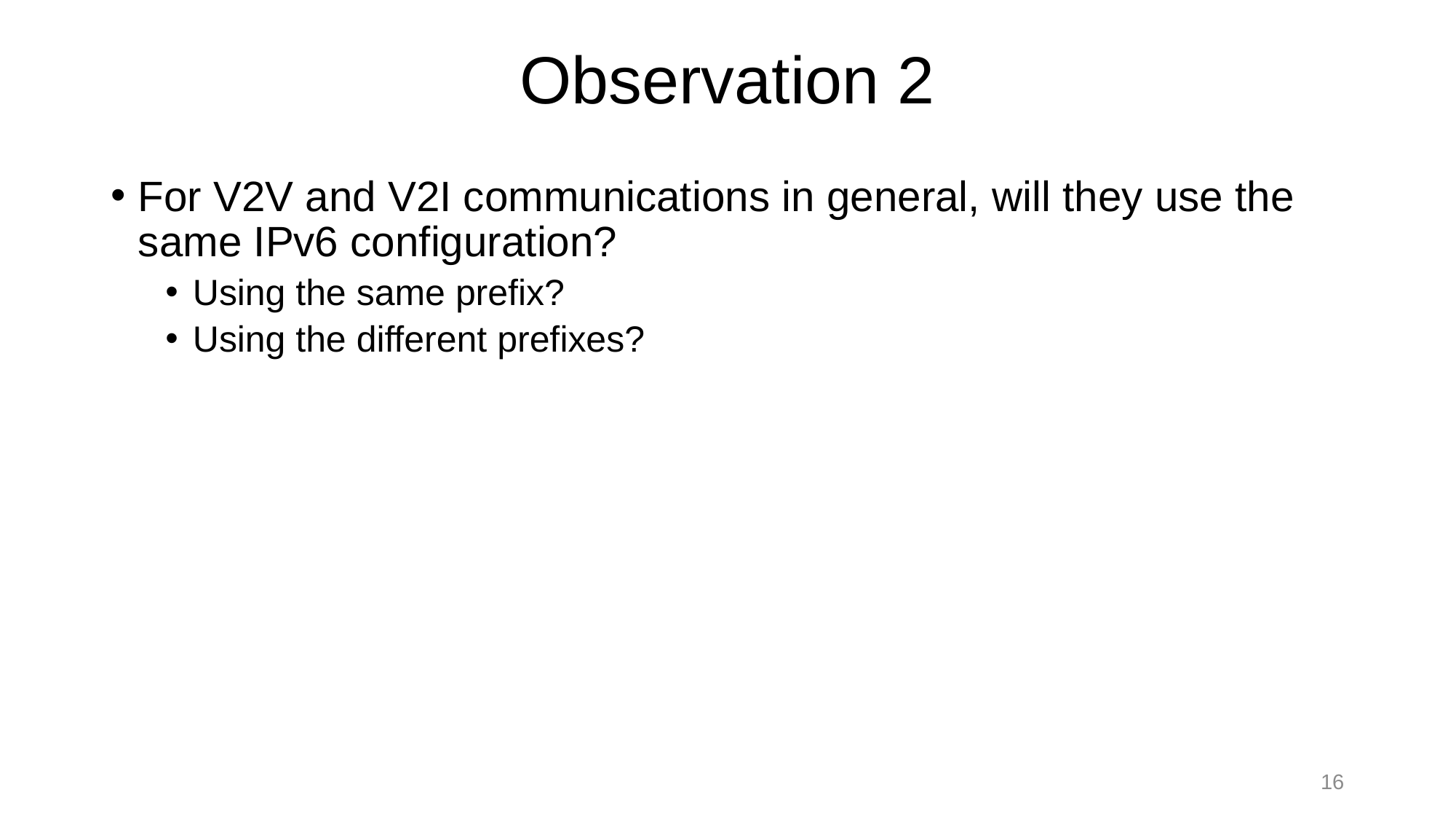

# Observation 2
For V2V and V2I communications in general, will they use the same IPv6 configuration?
Using the same prefix?
Using the different prefixes?
16